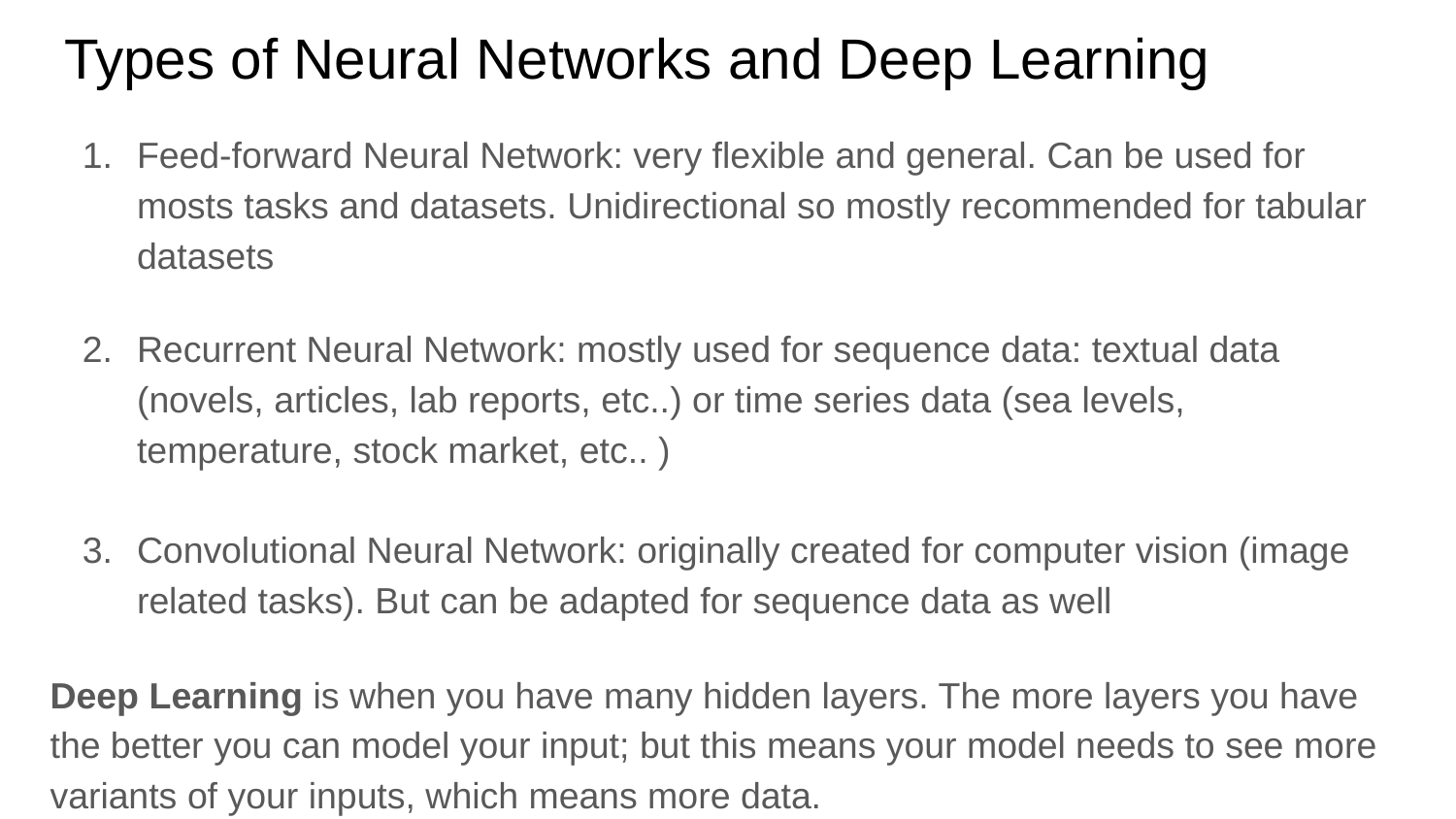

# Types of Neural Networks and Deep Learning
Feed-forward Neural Network: very flexible and general. Can be used for mosts tasks and datasets. Unidirectional so mostly recommended for tabular datasets
Recurrent Neural Network: mostly used for sequence data: textual data (novels, articles, lab reports, etc..) or time series data (sea levels, temperature, stock market, etc.. )
Convolutional Neural Network: originally created for computer vision (image related tasks). But can be adapted for sequence data as well
Deep Learning is when you have many hidden layers. The more layers you have the better you can model your input; but this means your model needs to see more variants of your inputs, which means more data.